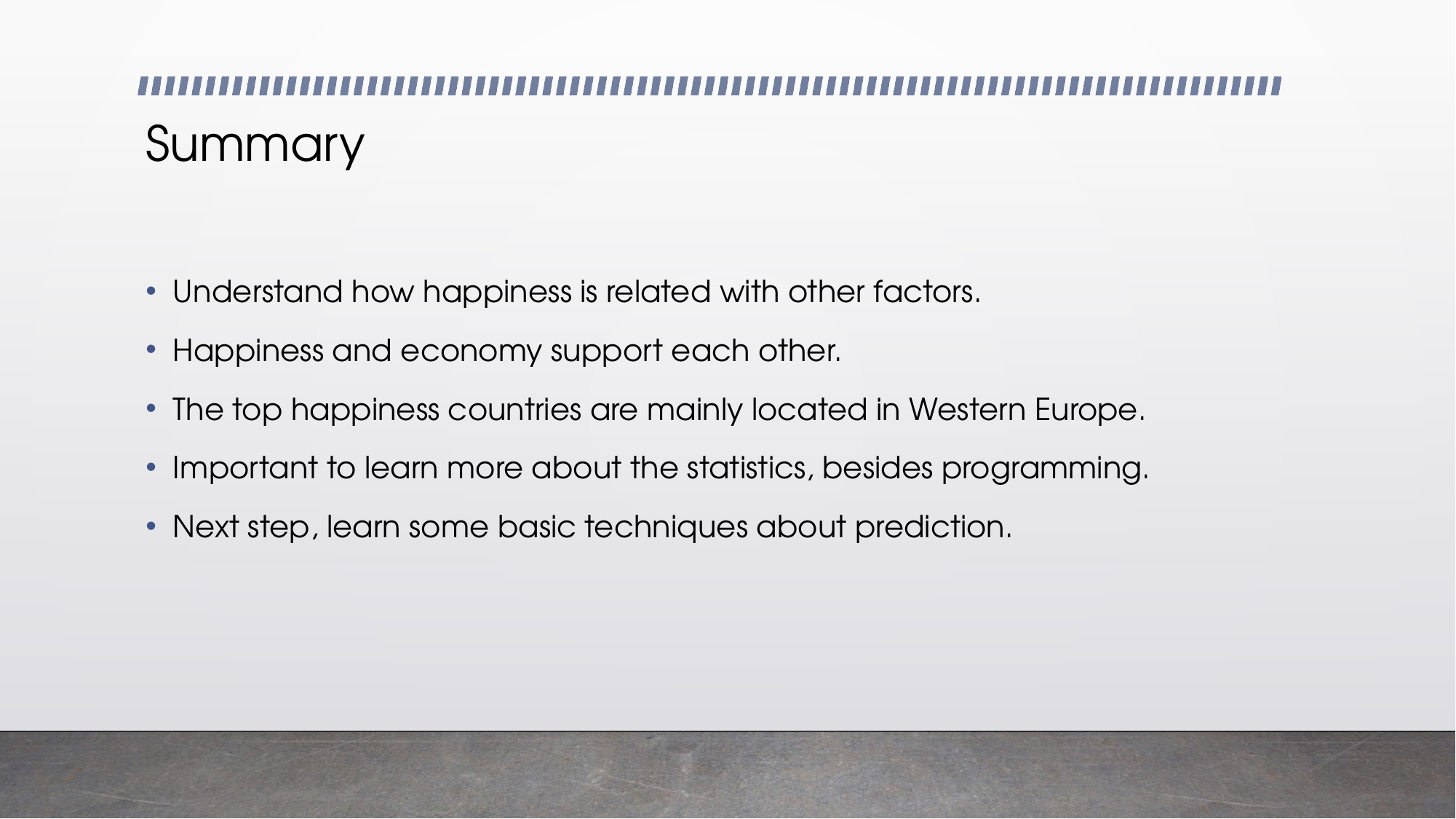

# Summary
Understand how happiness is related with other factors.
Happiness and economy support each other.
The top happiness countries are mainly located in Western Europe.
Important to learn more about the statistics, besides programming.
Next step, learn some basic techniques about prediction.